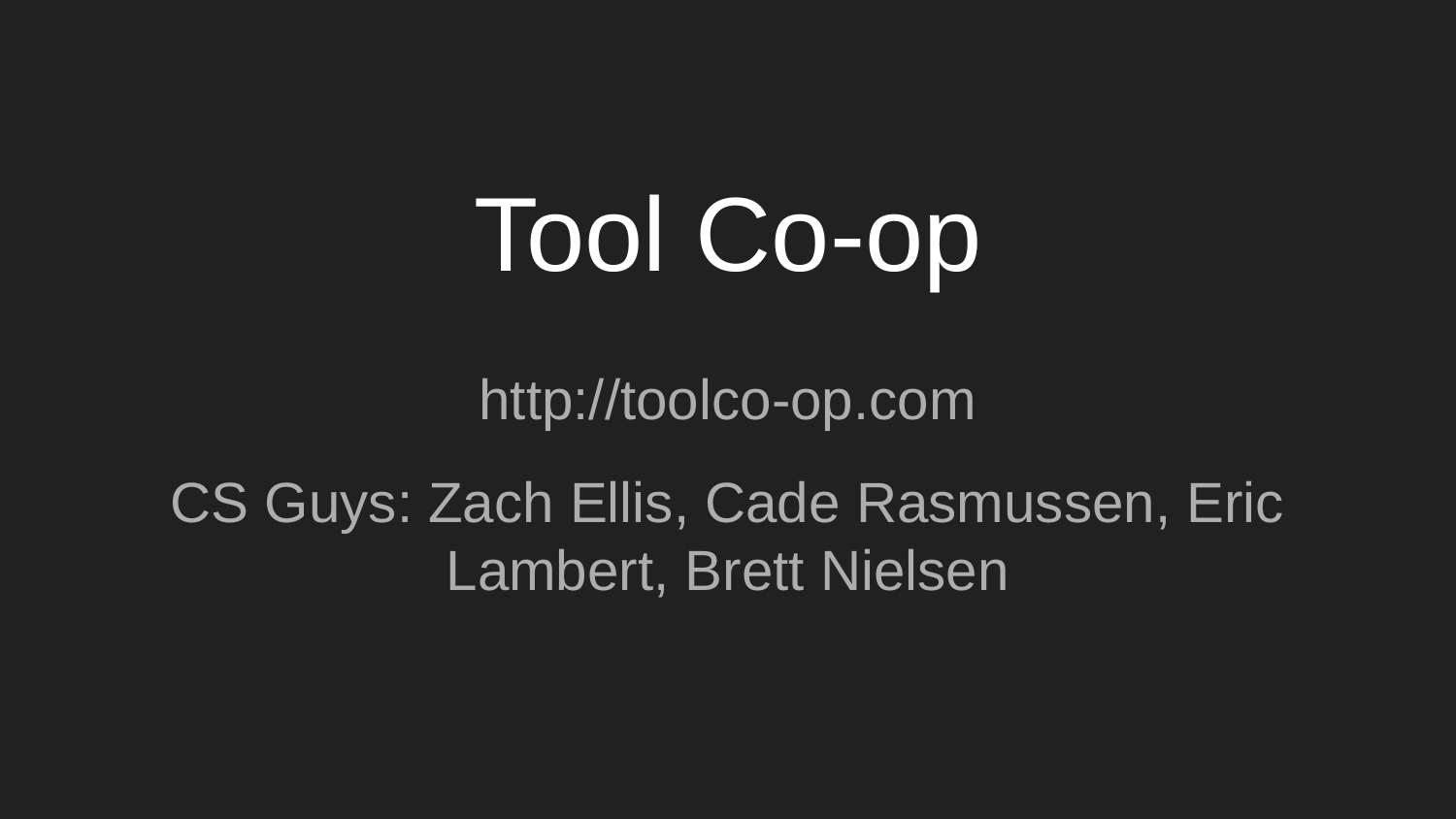

# Tool Co-op

http://toolco-op.com
CS Guys: Zach Ellis, Cade Rasmussen, Eric Lambert, Brett Nielsen